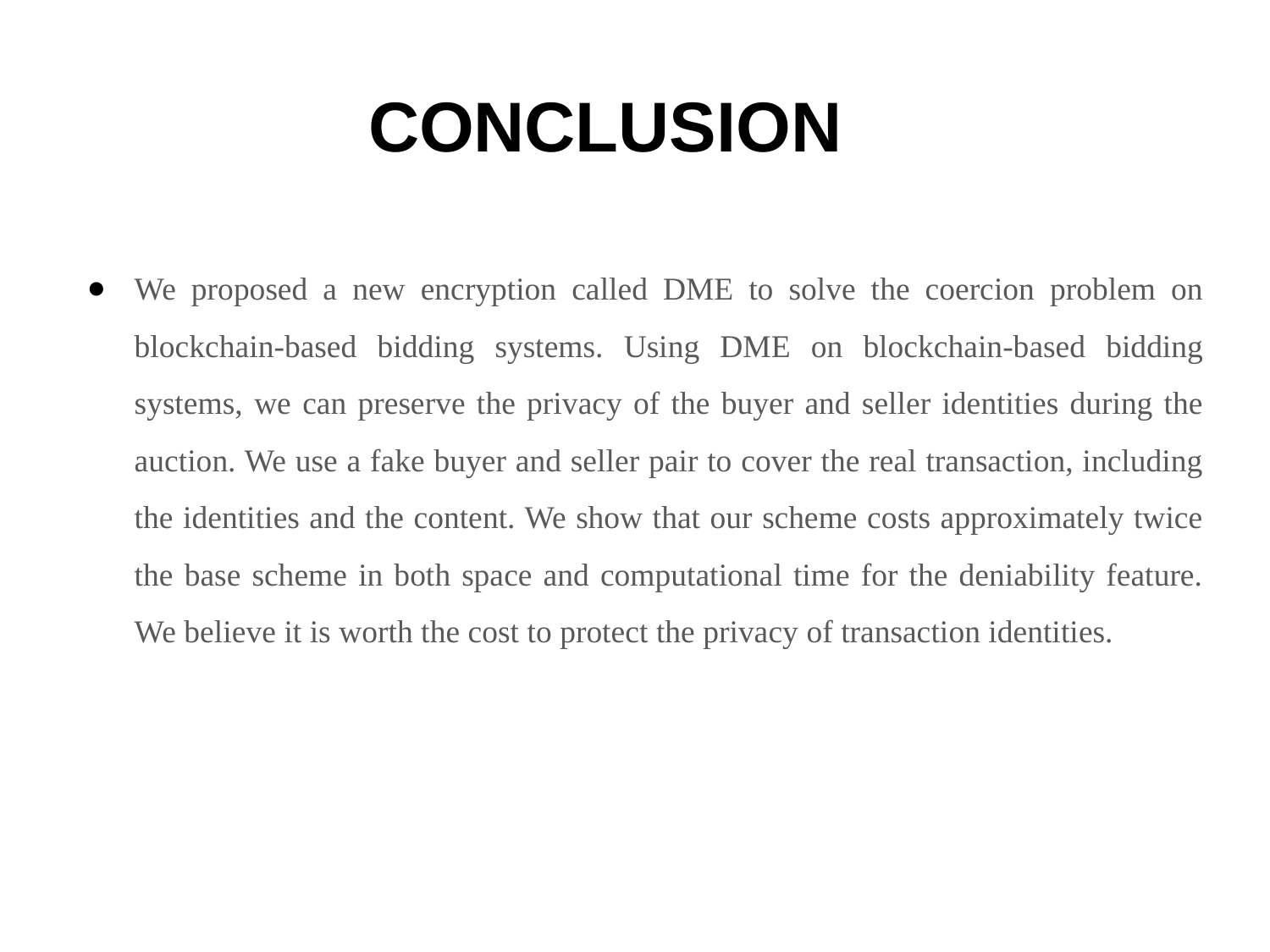

# CONCLUSION
We proposed a new encryption called DME to solve the coercion problem on blockchain-based bidding systems. Using DME on blockchain-based bidding systems, we can preserve the privacy of the buyer and seller identities during the auction. We use a fake buyer and seller pair to cover the real transaction, including the identities and the content. We show that our scheme costs approximately twice the base scheme in both space and computational time for the deniability feature. We believe it is worth the cost to protect the privacy of transaction identities.